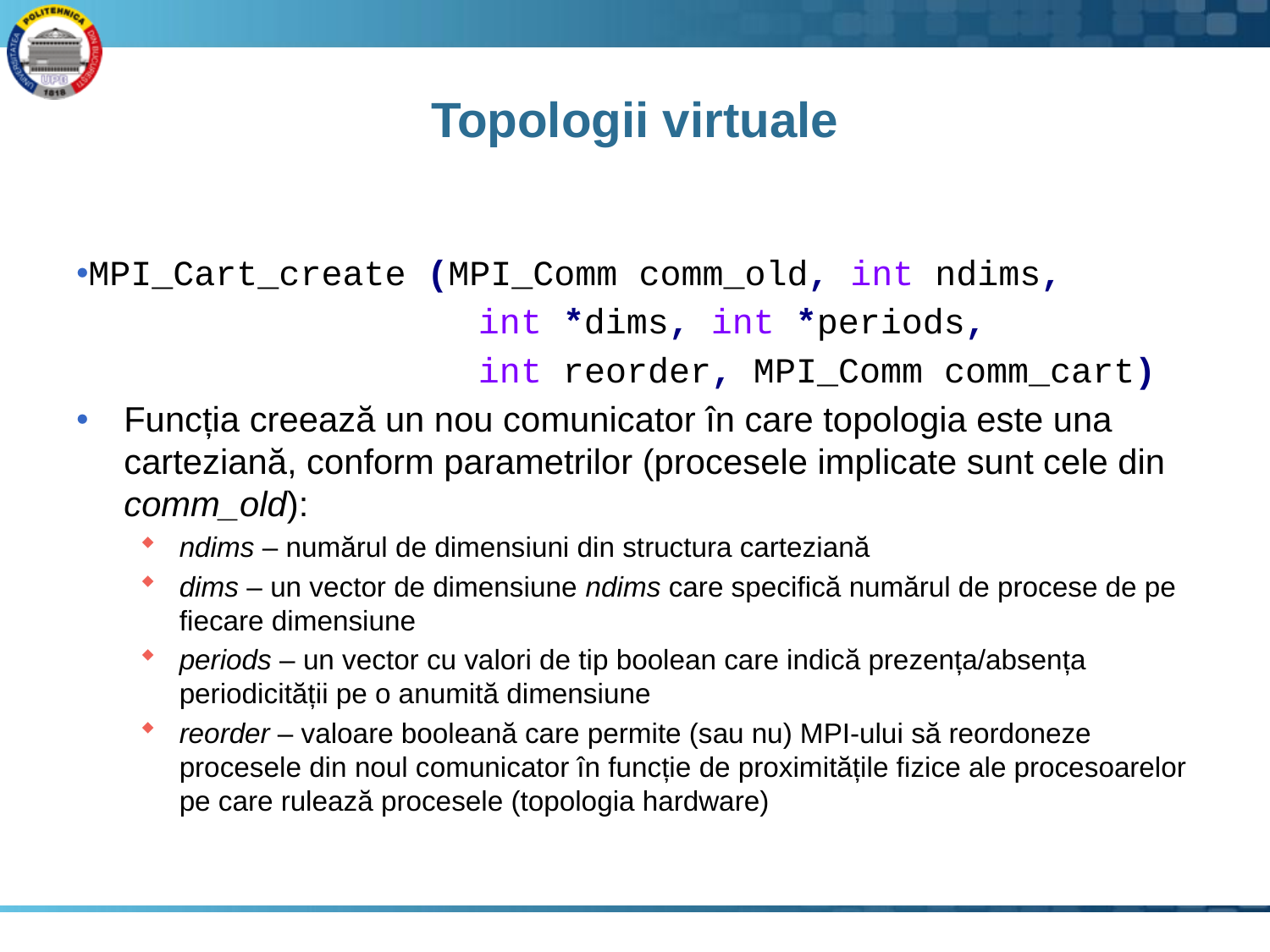

# Topologii virtuale
MPI_Cart_create (MPI_Comm comm_old, int ndims,
                   int *dims, int *periods,
                   int reorder, MPI_Comm comm_cart)
Funcția creează un nou comunicator în care topologia este una carteziană, conform parametrilor (procesele implicate sunt cele din comm_old):
ndims – numărul de dimensiuni din structura carteziană
dims – un vector de dimensiune ndims care specifică numărul de procese de pe fiecare dimensiune
periods – un vector cu valori de tip boolean care indică prezența/absența periodicității pe o anumită dimensiune
reorder – valoare booleană care permite (sau nu) MPI-ului să reordoneze procesele din noul comunicator în funcție de proximitățile fizice ale procesoarelor pe care rulează procesele (topologia hardware)